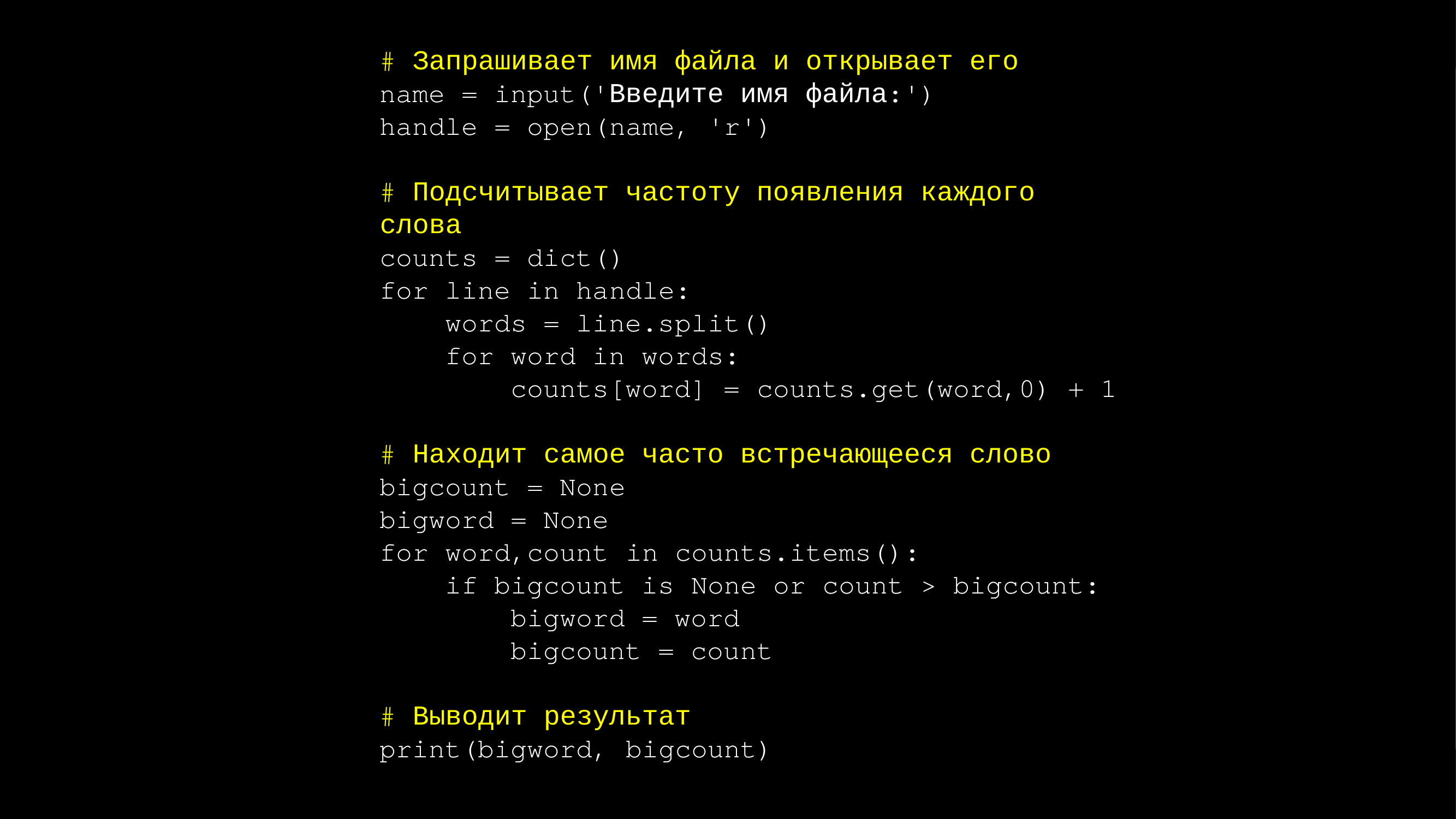

# Запрашивает имя файла и открывает его
name = input('Введите имя файла:')
handle = open(name, 'r')

# Подсчитывает частоту появления каждого слова
counts = dict()
for line in handle:
    words = line.split()
    for word in words:
        counts[word] = counts.get(word,0) + 1

# Находит самое часто встречающееся слово
bigcount = None
bigword = None
for word,count in counts.items():
    if bigcount is None or count > bigcount:
        bigword = word
        bigcount = count

# Выводит результат
print(bigword, bigcount)